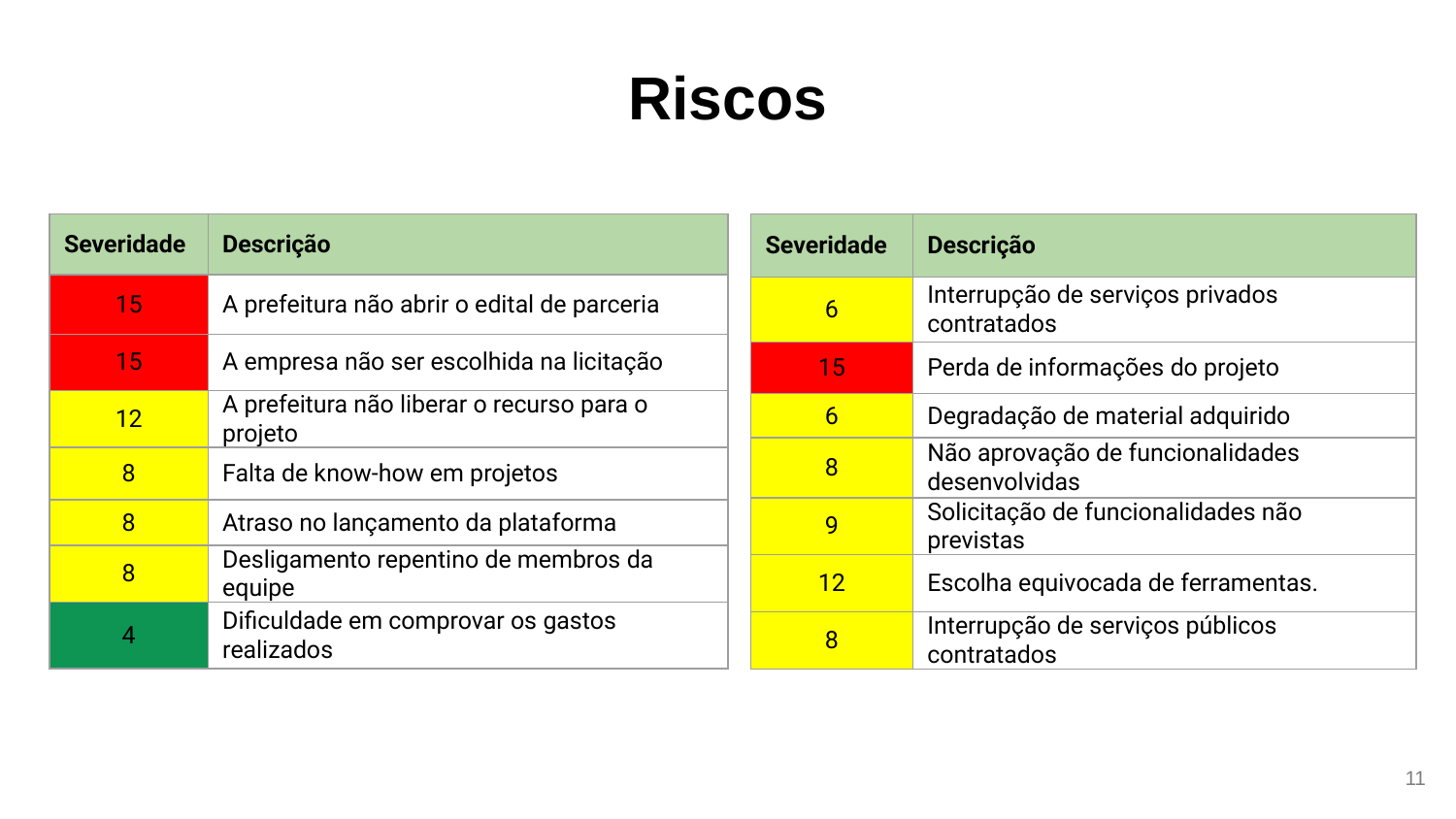

# Riscos
| Severidade | Descrição |
| --- | --- |
| 6 | Interrupção de serviços privados contratados |
| 15 | Perda de informações do projeto |
| 6 | Degradação de material adquirido |
| 8 | Não aprovação de funcionalidades desenvolvidas |
| 9 | Solicitação de funcionalidades não previstas |
| 12 | Escolha equivocada de ferramentas. |
| 8 | Interrupção de serviços públicos contratados |
| Severidade | Descrição |
| --- | --- |
| 15 | A prefeitura não abrir o edital de parceria |
| 15 | A empresa não ser escolhida na licitação |
| 12 | A prefeitura não liberar o recurso para o projeto |
| 8 | Falta de know-how em projetos |
| 8 | Atraso no lançamento da plataforma |
| 8 | Desligamento repentino de membros da equipe |
| 4 | Dificuldade em comprovar os gastos realizados |
11